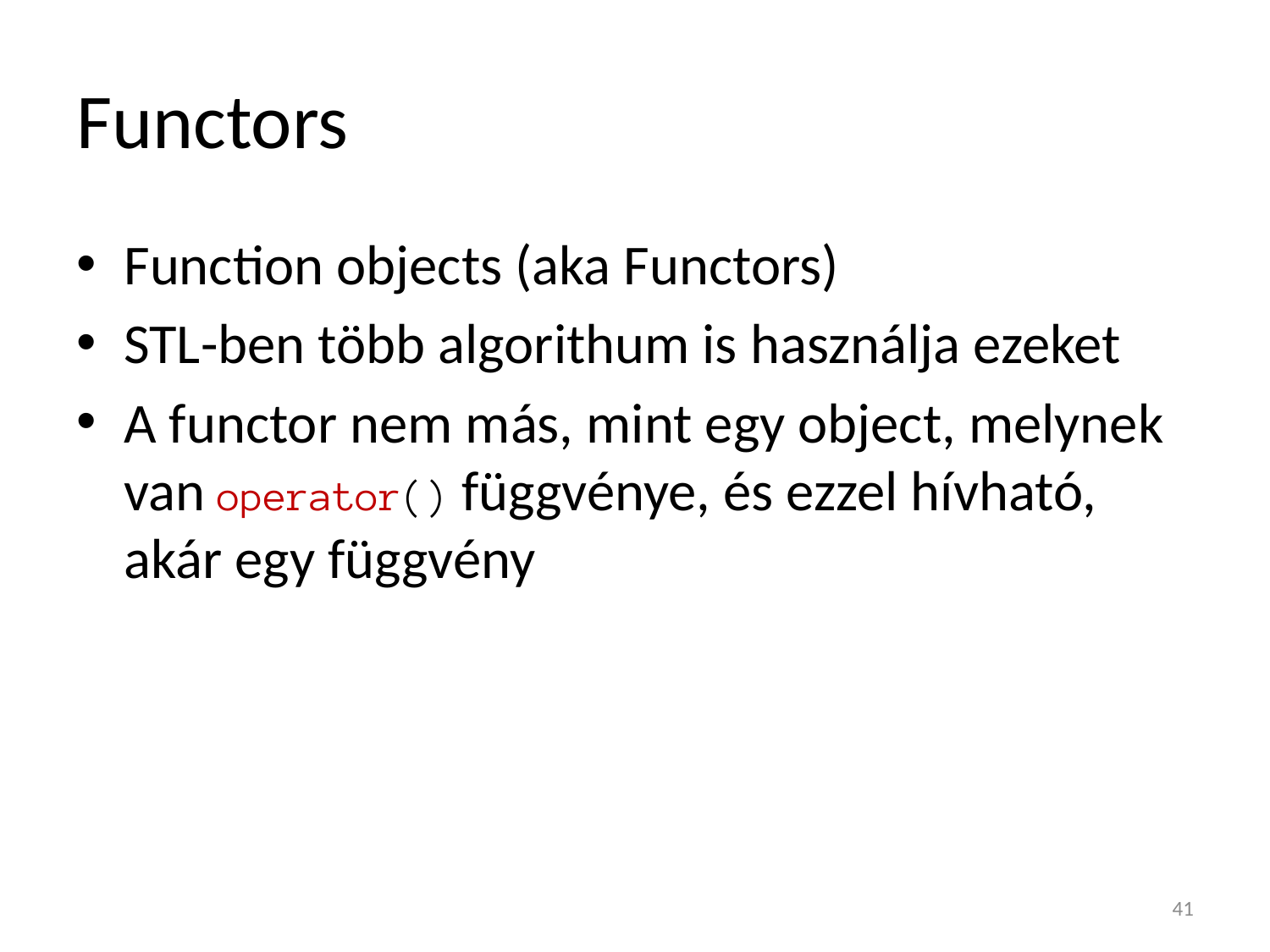

# Functors
Function objects (aka Functors)
STL-ben több algorithum is használja ezeket
A functor nem más, mint egy object, melynek van operator() függvénye, és ezzel hívható, akár egy függvény
41